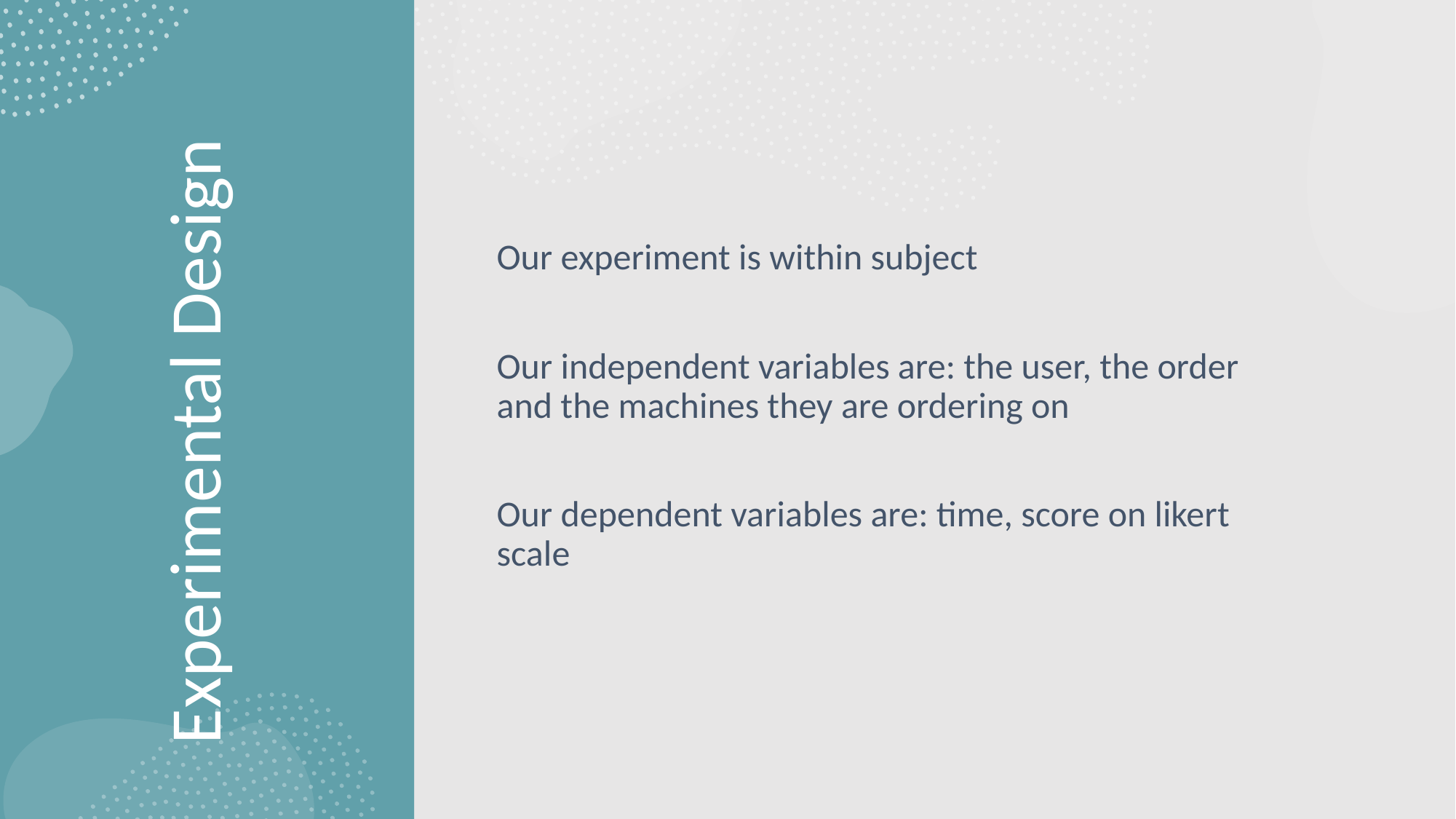

Our experiment is within subject

Our independent variables are: the user, the order and the machines they are ordering on

Our dependent variables are: time, score on likert scale
# Experimental Design